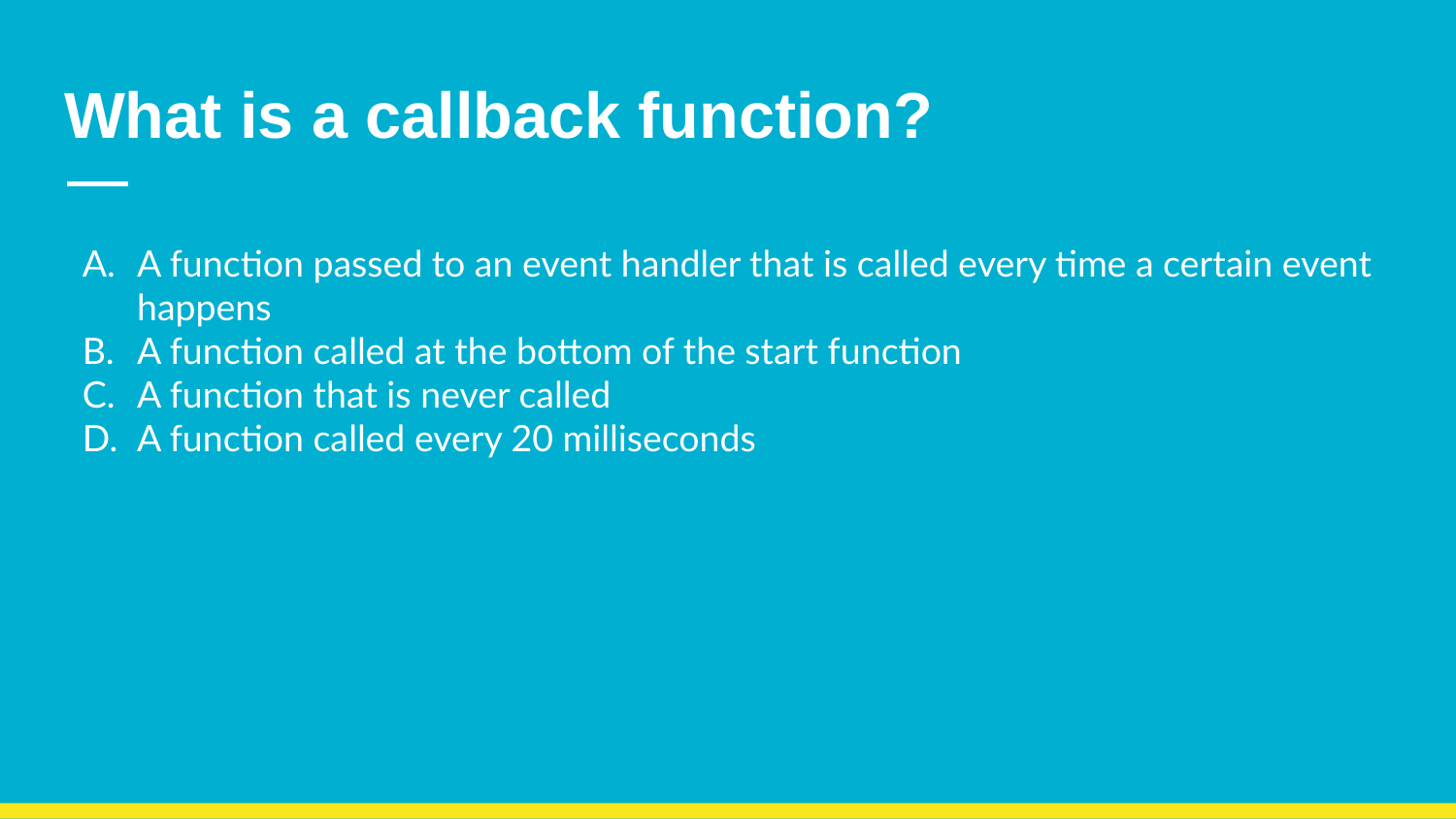

# What is a callback function?
A function passed to an event handler that is called every time a certain event happens
A function called at the bottom of the start function
A function that is never called
A function called every 20 milliseconds